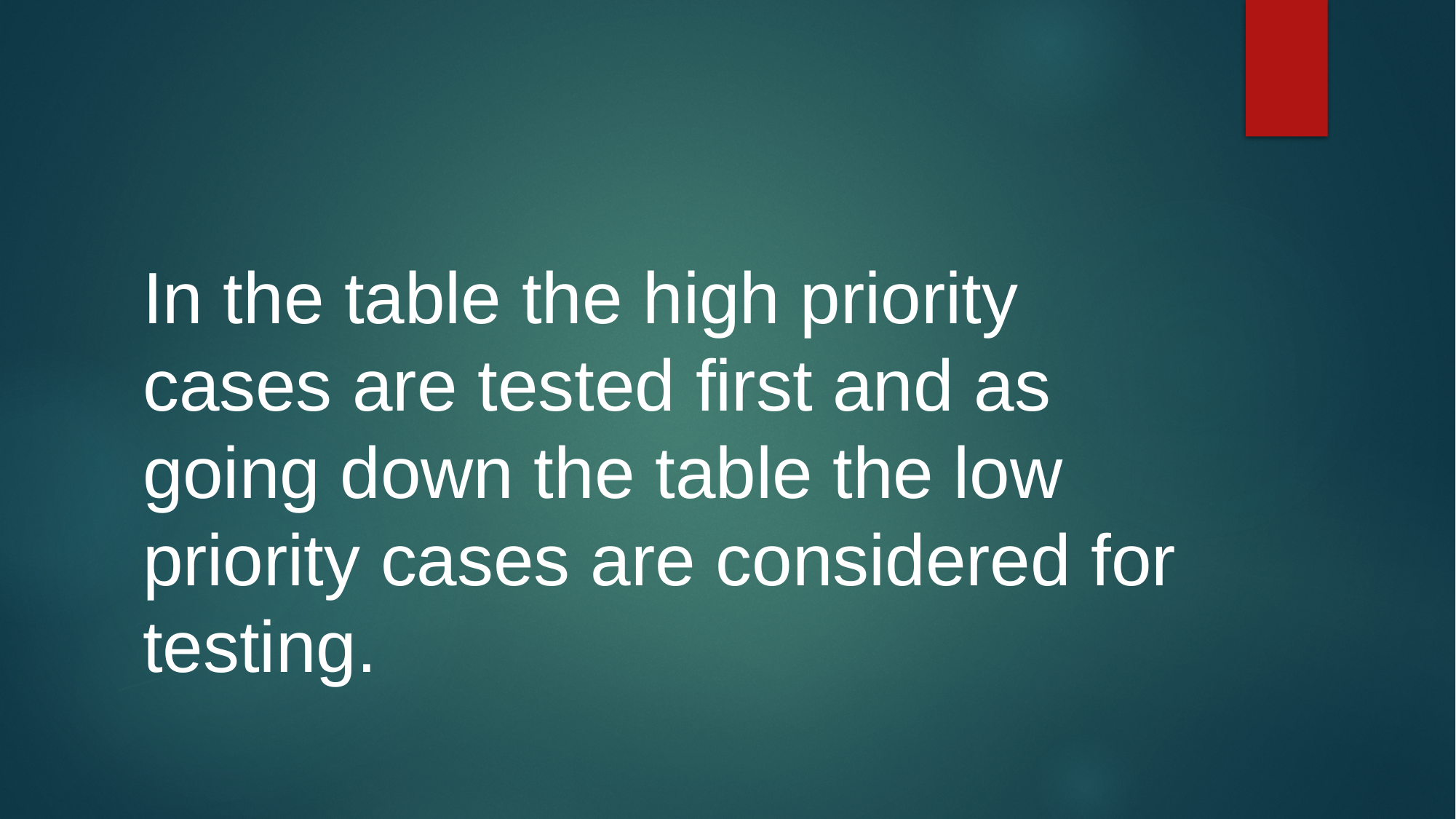

#
In the table the high priority cases are tested first and as going down the table the low priority cases are considered for testing.